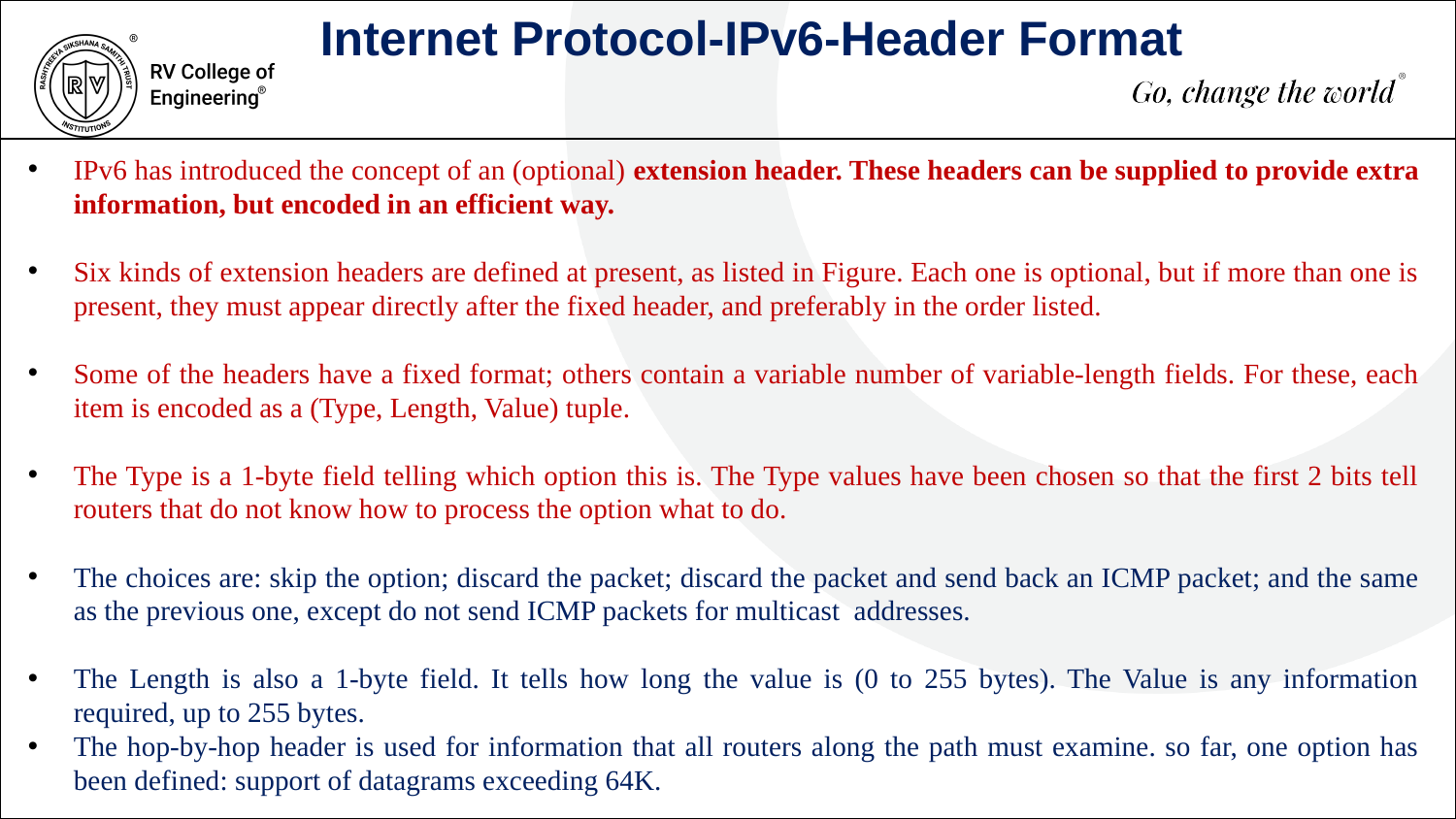

Internet Protocol-IPv6-Header Format

IPv6 has introduced the concept of an (optional) extension header. These headers can be supplied to provide extra information, but encoded in an efficient way.

Six kinds of extension headers are defined at present, as listed in Figure. Each one is optional, but if more than one is present, they must appear directly after the fixed header, and preferably in the order listed.

Some of the headers have a fixed format; others contain a variable number of variable-length fields. For these, each item is encoded as a (Type, Length, Value) tuple.

The Type is a 1-byte field telling which option this is. The Type values have been chosen so that the first 2 bits tell routers that do not know how to process the option what to do.

The choices are: skip the option; discard the packet; discard the packet and send back an ICMP packet; and the same as the previous one, except do not send ICMP packets for multicast  addresses.

The Length is also a 1-byte field. It tells how long the value is (0 to 255 bytes). The Value is any information required, up to 255 bytes.
The hop-by-hop header is used for information that all routers along the path must examine. so far, one option has been defined: support of datagrams exceeding 64K.